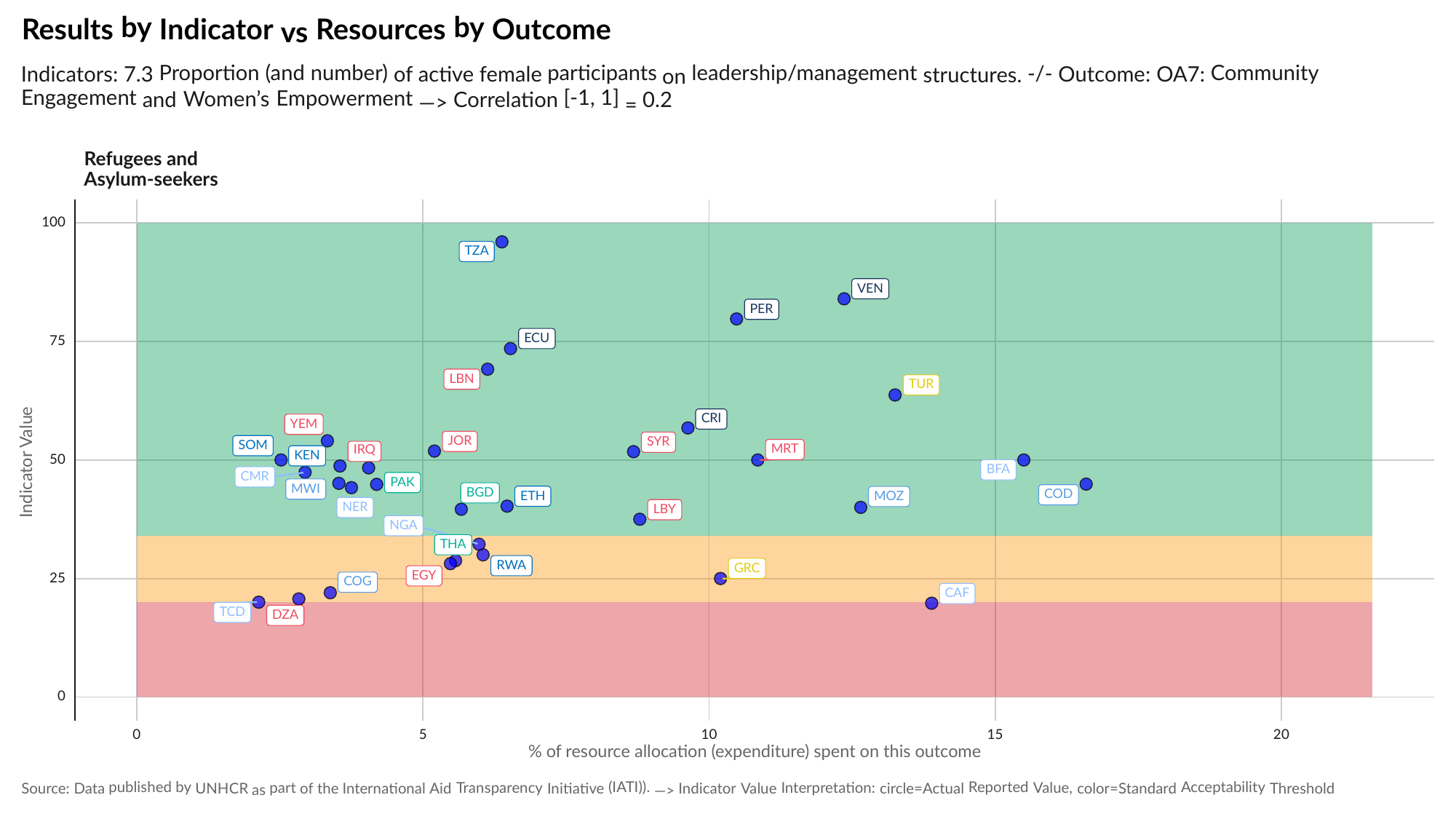

by
by
Results
Indicator
Outcome
Resources
vs
(and
number)
leadership/management
Proportion
participants
Community
-/-
Indicators:
female
active
of
7.3
Outcome:
OA7:
structures.
on
[-1,
1]
Engagement
Empowerment
Women’s
and
Correlation
0.2
—>
=
Refugees and
Asylum-seekers

100

TZA

VEN

PER

ECU
75

LBN

TUR

CRI

YEM

JOR
SYR

SOM

IRQ

MRT

KEN
Indicator Value

50

BFA

CMR

PAK

MWI

BGD
COD
ETH
MOZ

NER

LBY

NGA

THA

RWA
GRC

EGY

25
COG

CAF

TCD
DZA
0

0
10
20
15
5
% of resource allocation (expenditure) spent on this outcome
(IATI)).
published
by
Reported
Acceptability
Interpretation:
Transparency
Value,
part
the
International
Indicator
Value
circle=Actual
color=Standard
Threshold
Aid
Initiative
of
UNHCR
Source:
Data
as
—>